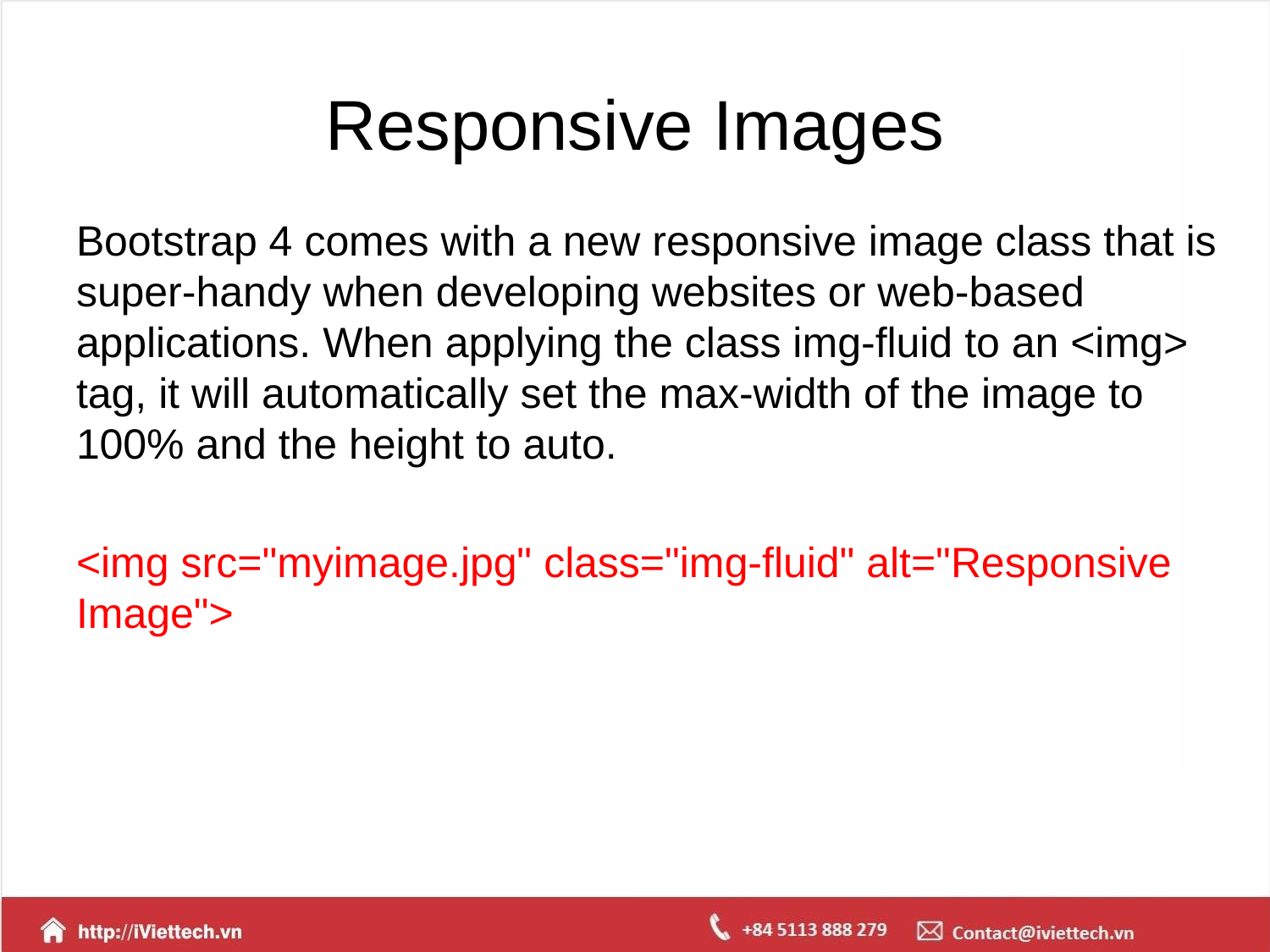

# Responsive Images
Bootstrap 4 comes with a new responsive image class that is super-handy when developing websites or web-based applications. When applying the class img-fluid to an <img> tag, it will automatically set the max-width of the image to 100% and the height to auto.

<img src="myimage.jpg" class="img-fluid" alt="Responsive Image">